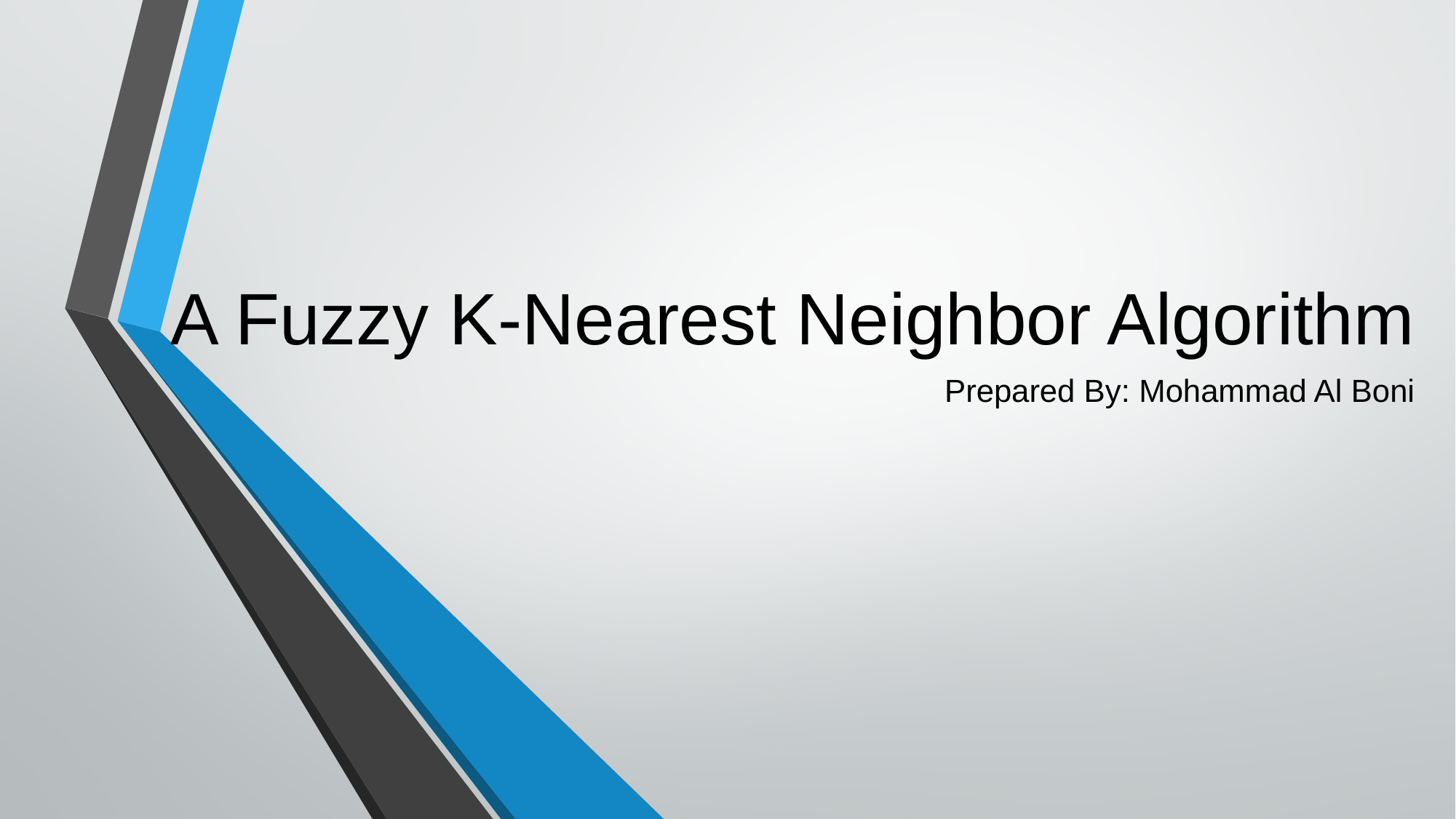

# A Fuzzy K-Nearest Neighbor Algorithm
Prepared By: Mohammad Al Boni